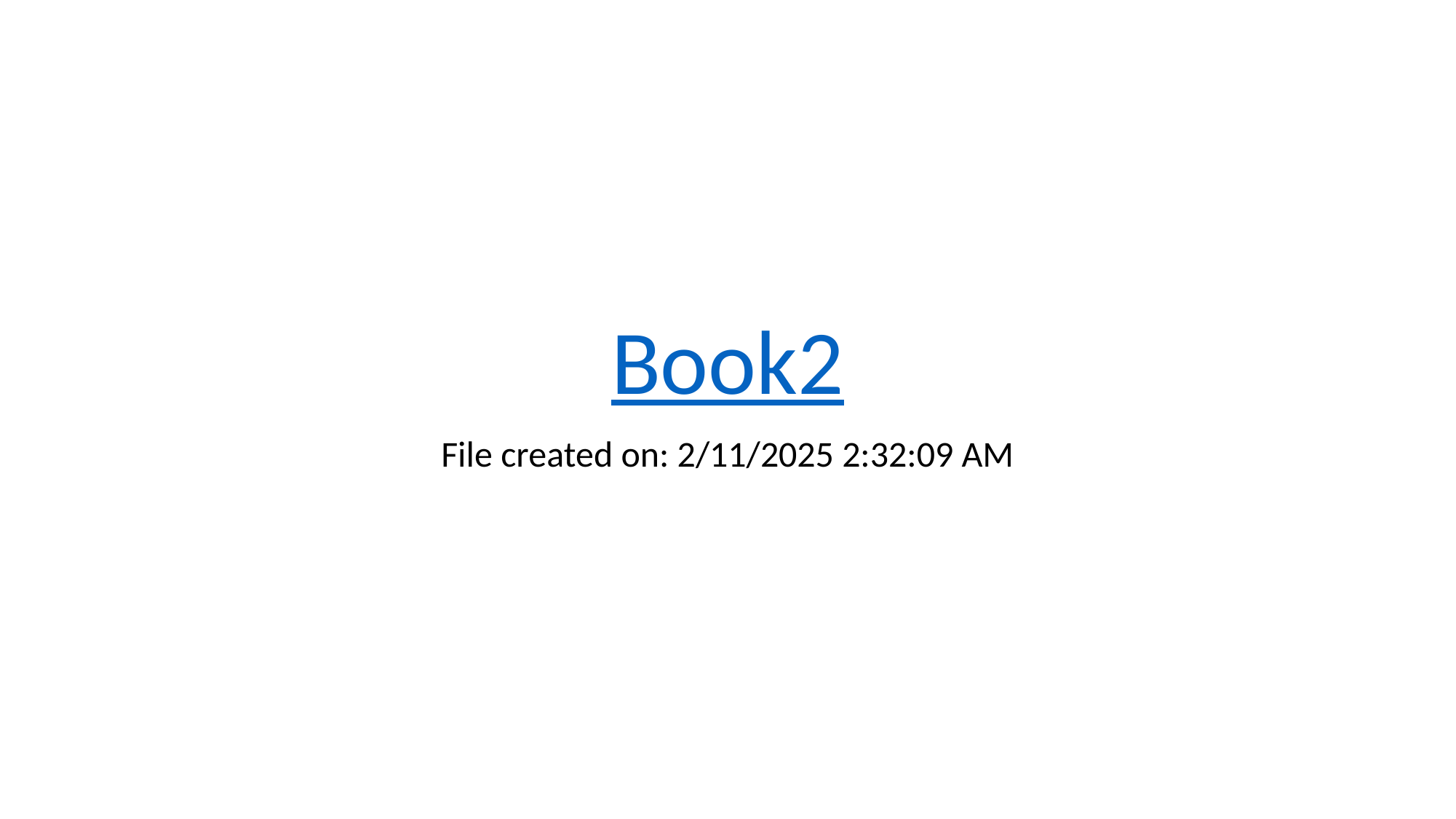

# Book2
File created on: 2/11/2025 2:32:09 AM